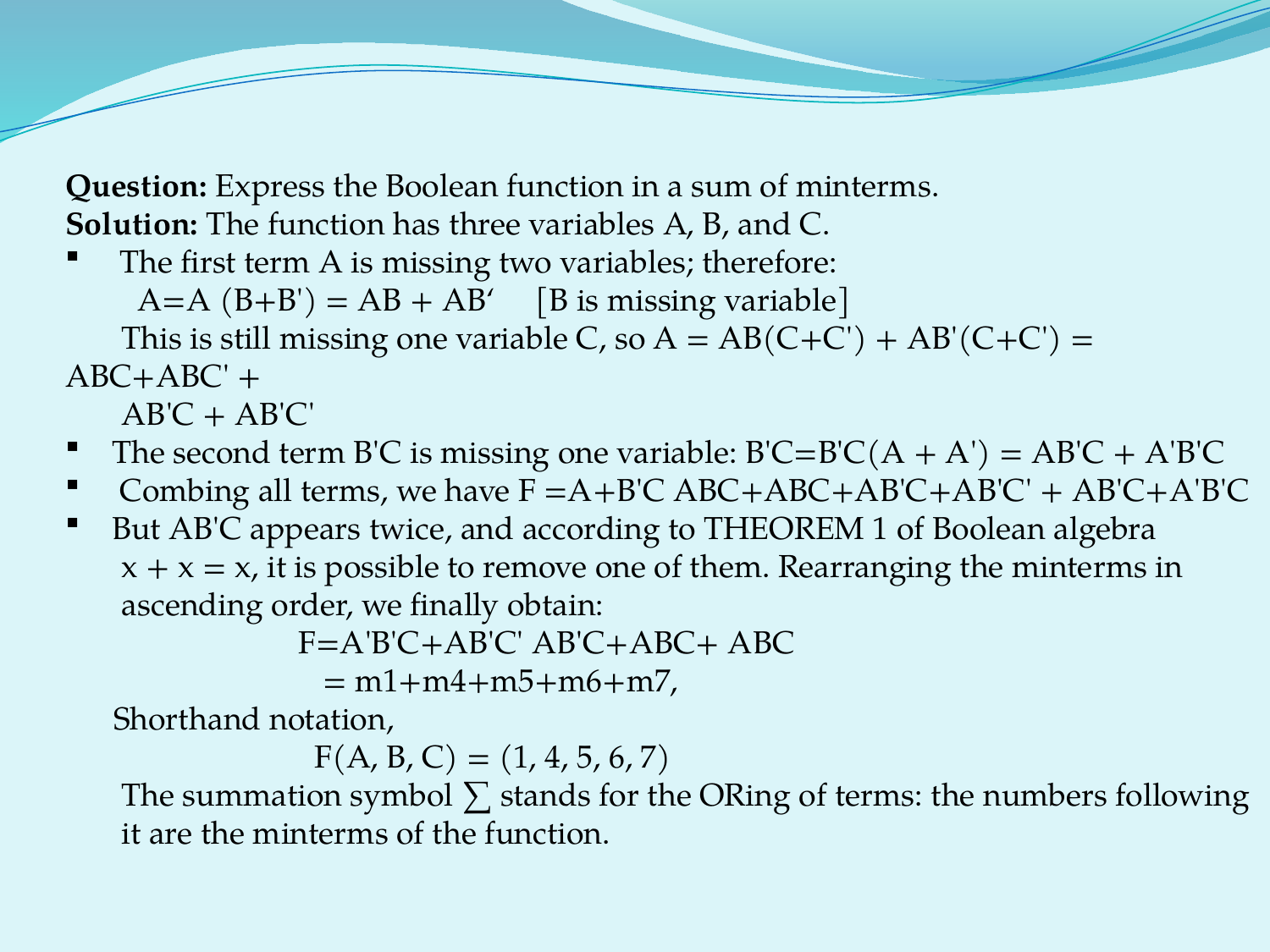

Question: Express the Boolean function in a sum of minterms.
Solution: The function has three variables A, B, and C.
     The first term A is missing two variables; therefore:
         A=A (B+B') = AB + AB‘     [B is missing variable]
       This is still missing one variable C, so A = AB(C+C') + AB'(C+C') = ABC+ABC' +
       AB'C + AB'C'
    The second term B'C is missing one variable: B'C=B'C(A + A') = AB'C + A'B'C
     Combing all terms, we have F =A+B'C ABC+ABC+AB'C+AB'C' + AB'C+A'B'C
    But AB'C appears twice, and according to THEOREM 1 of Boolean algebra
       x + x = x, it is possible to remove one of them. Rearranging the minterms in
       ascending order, we finally obtain:
                             F=A'B'C+AB'C' AB'C+ABC+ ABC
                                = m1+m4+m5+m6+m7,
      Shorthand notation,
                               F(A, B, C) = (1, 4, 5, 6, 7)
       The summation symbol ∑ stands for the ORing of terms: the numbers following
       it are the minterms of the function.